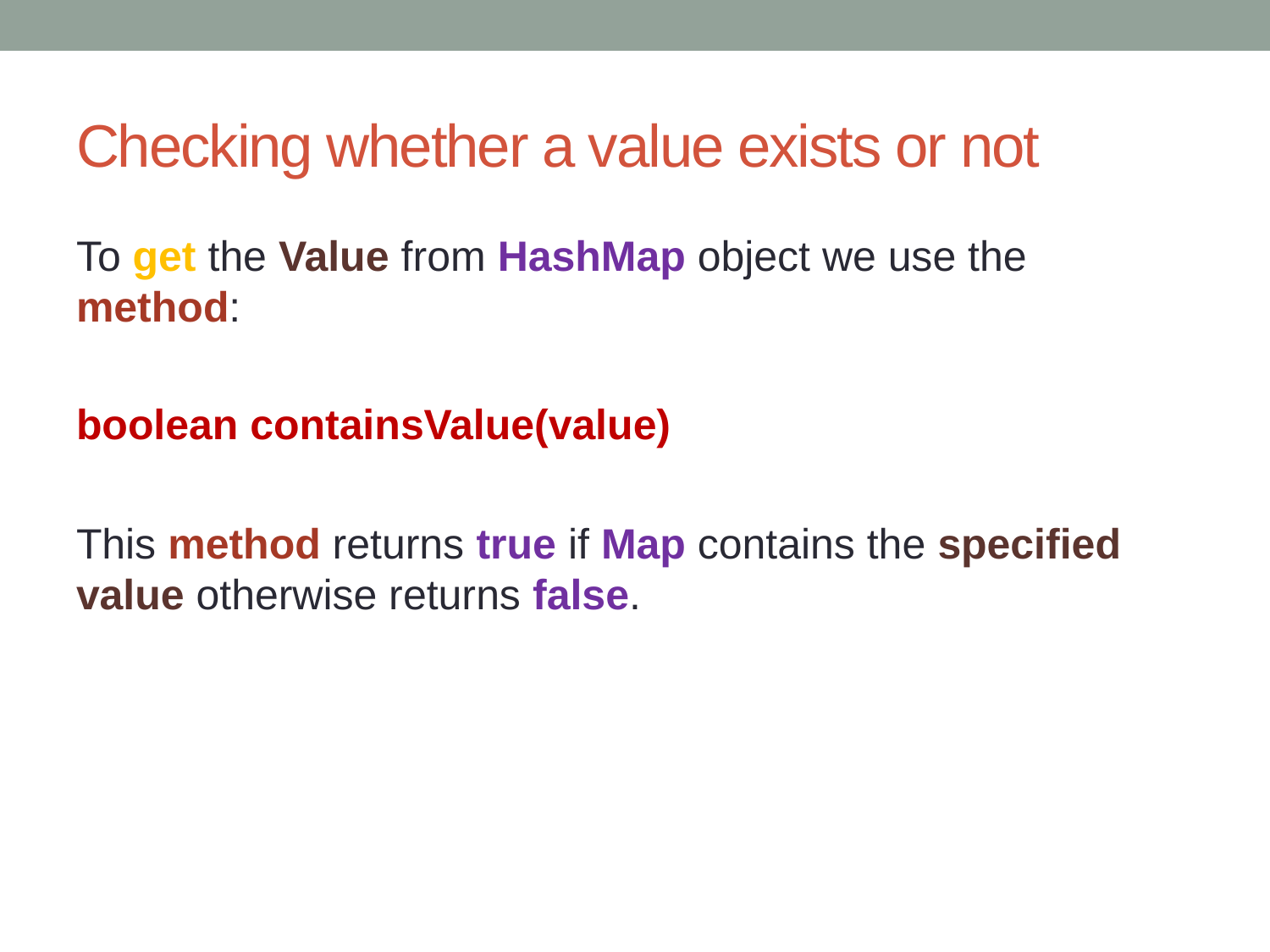

# Checking whether a value exists or not
To get the Value from HashMap object we use the method:

boolean containsValue(value)

This method returns true if Map contains the specified value otherwise returns false.